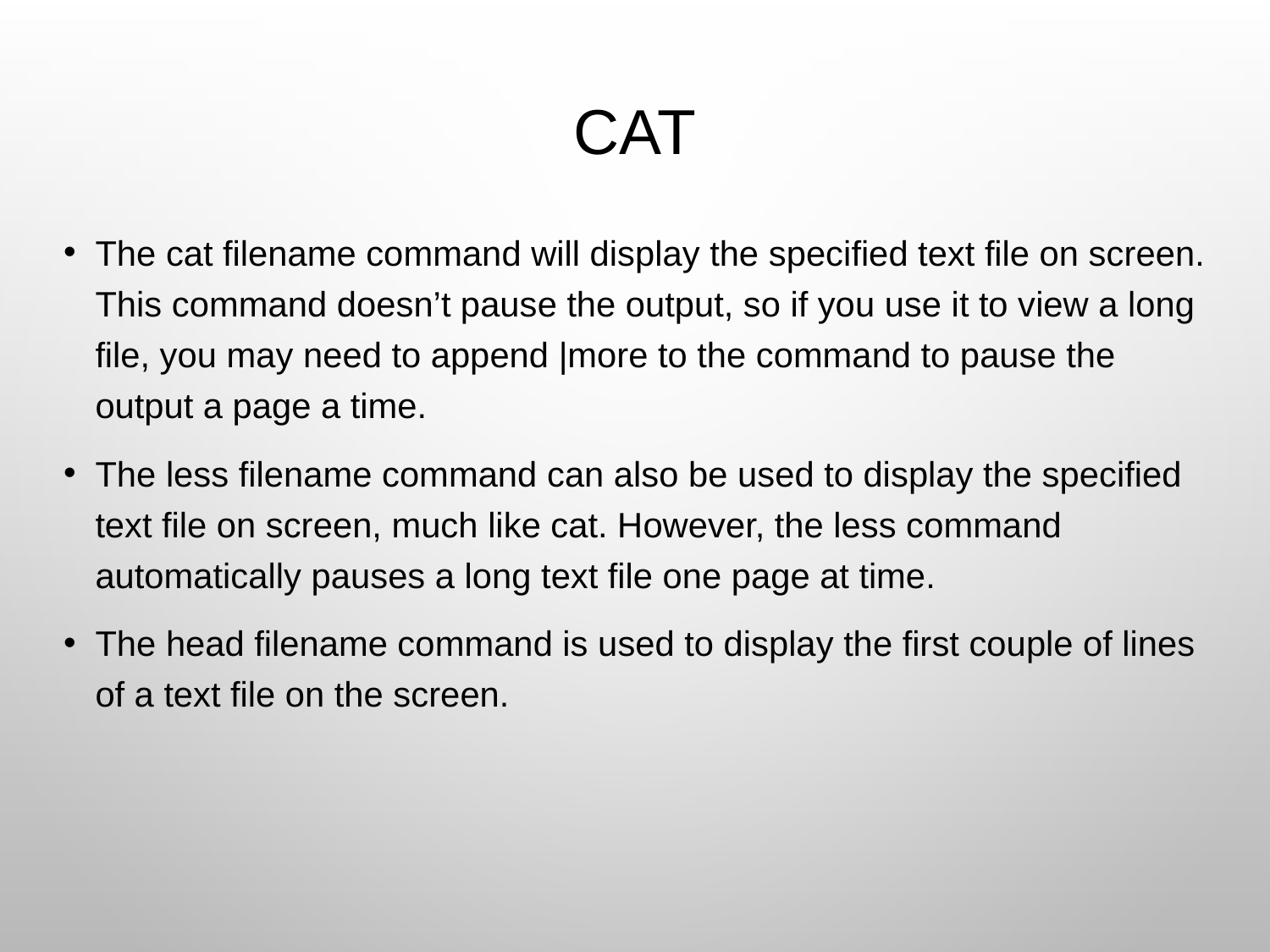

cat
The cat filename command will display the specified text file on screen. This command doesn’t pause the output, so if you use it to view a long file, you may need to append |more to the command to pause the output a page a time.
The less filename command can also be used to display the specified text file on screen, much like cat. However, the less command automatically pauses a long text file one page at time.
The head filename command is used to display the first couple of lines of a text file on the screen.